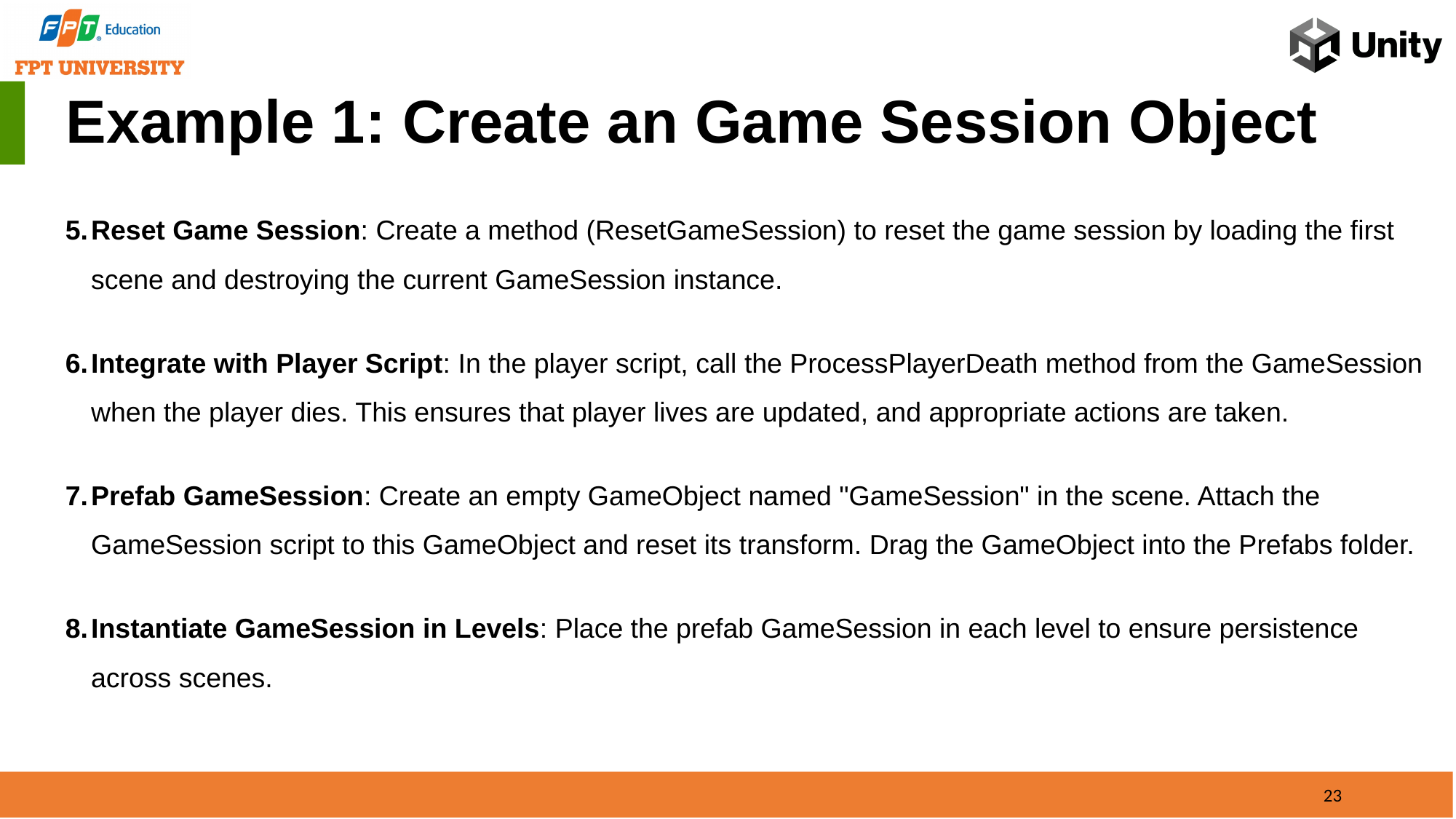

Example 1: Create an Game Session Object
Reset Game Session: Create a method (ResetGameSession) to reset the game session by loading the first scene and destroying the current GameSession instance.
Integrate with Player Script: In the player script, call the ProcessPlayerDeath method from the GameSession when the player dies. This ensures that player lives are updated, and appropriate actions are taken.
Prefab GameSession: Create an empty GameObject named "GameSession" in the scene. Attach the GameSession script to this GameObject and reset its transform. Drag the GameObject into the Prefabs folder.
Instantiate GameSession in Levels: Place the prefab GameSession in each level to ensure persistence across scenes.
23